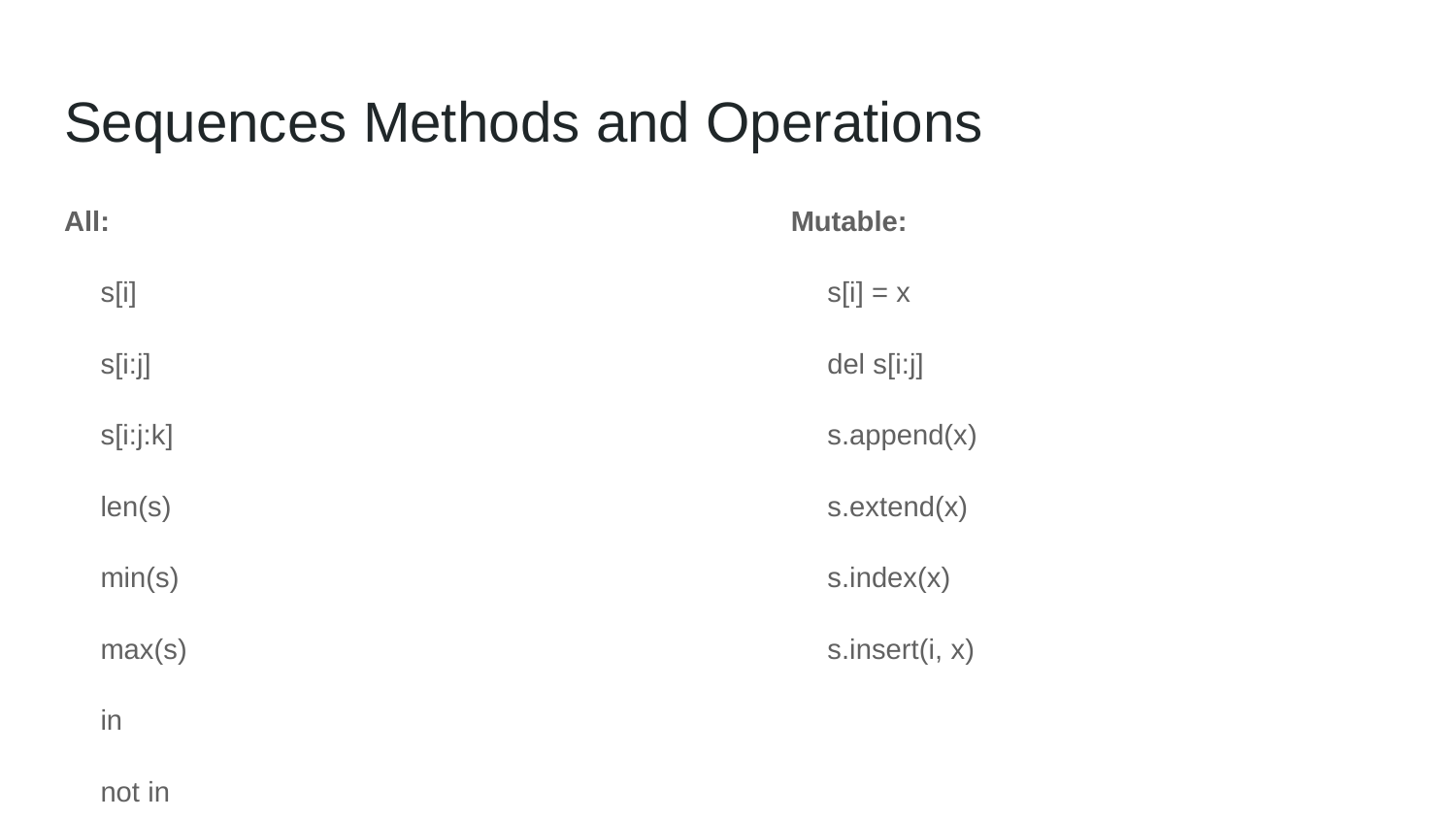

# Sequences Methods and Operations
All:
s[i]
s[i:j]
s[i:j:k]
len(s)
min(s)
max(s)
in
not in
s.index(x)
s.count(x)

Mutable:
s[i] = x
del s[i:j]
s.append(x)
s.extend(x)
s.index(x)
s.insert(i, x)